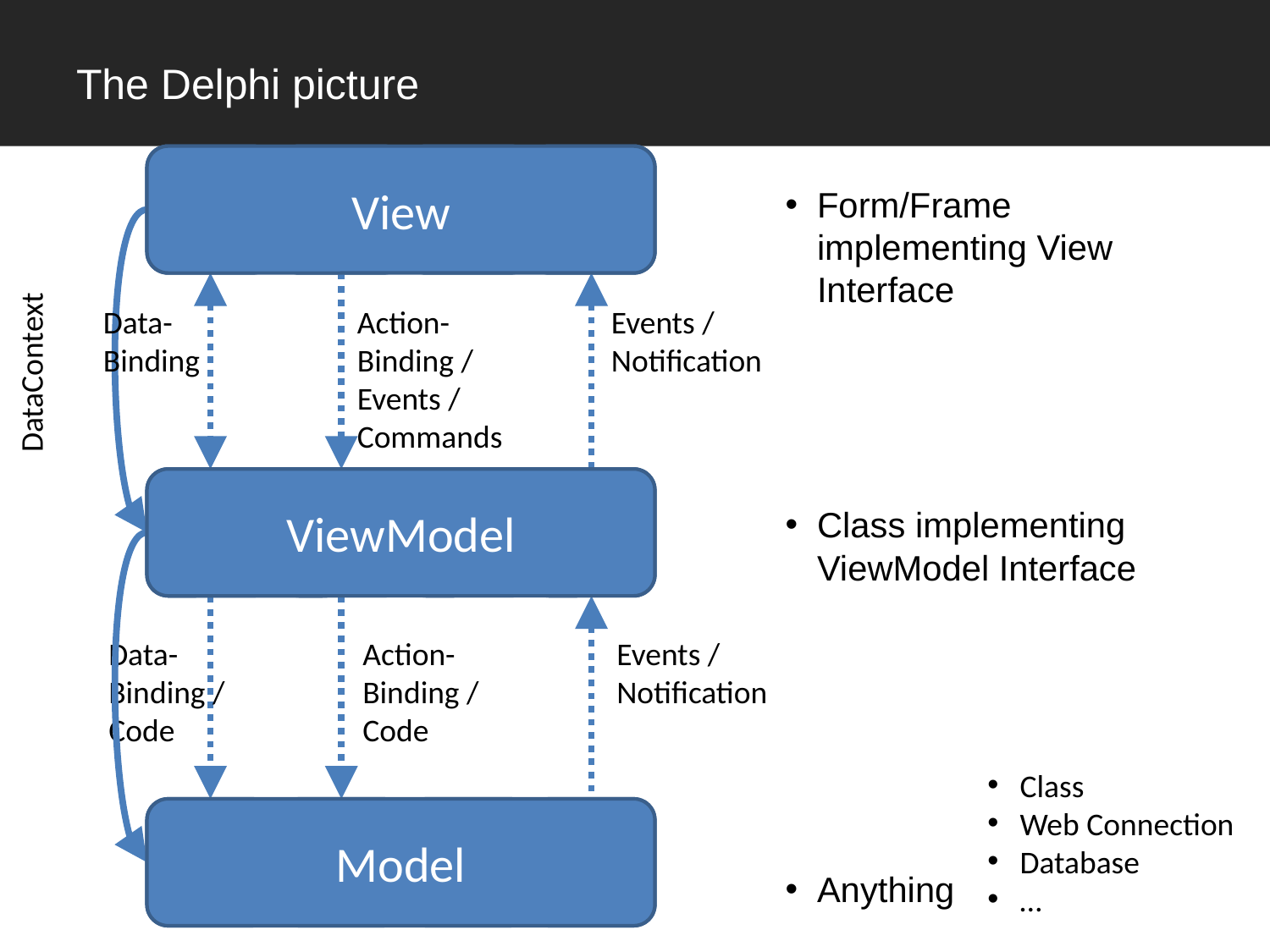

# The Delphi picture
V
View
V
V
V

Form/Frame implementing View Interface

Class implementing ViewModel Interface

Anything
Data- 		Action- 		Events /
Binding		Binding / 		Notification
		Events /
		Commands
DataContext
VM
ViewModel
VM
VM
VM
Data- 		Action-		Events /
Binding /		Binding / 		Notification
Code		Code
Class
Web Connection
Database
…
M
Model
M
M
M